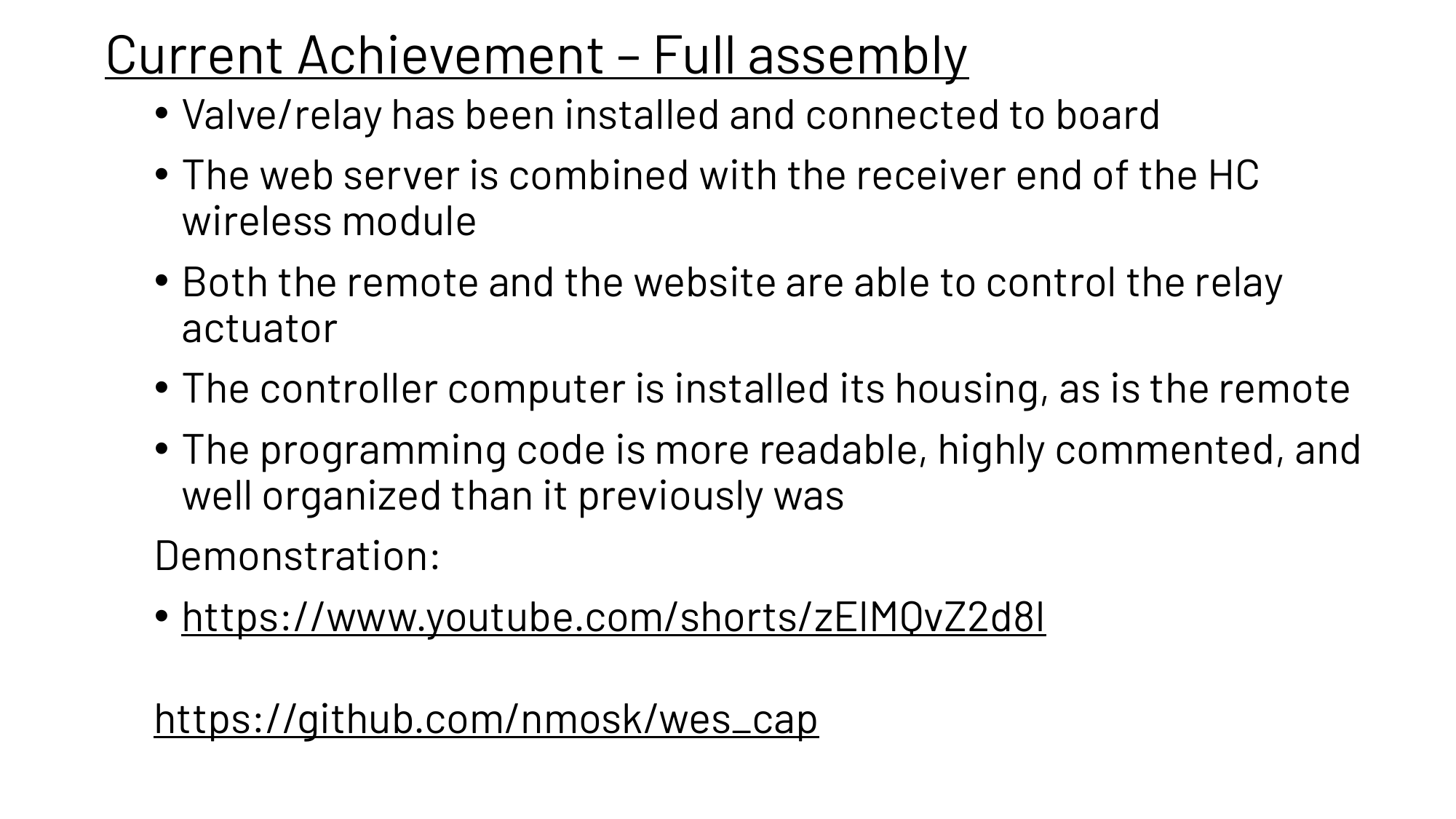

# Current Achievement – Full assembly
Valve/relay has been installed and connected to board
The web server is combined with the receiver end of the HC wireless module
Both the remote and the website are able to control the relay actuator
The controller computer is installed its housing, as is the remote
The programming code is more readable, highly commented, and well organized than it previously was
Demonstration:
https://www.youtube.com/shorts/zElMQvZ2d8I
https://github.com/nmosk/wes_cap